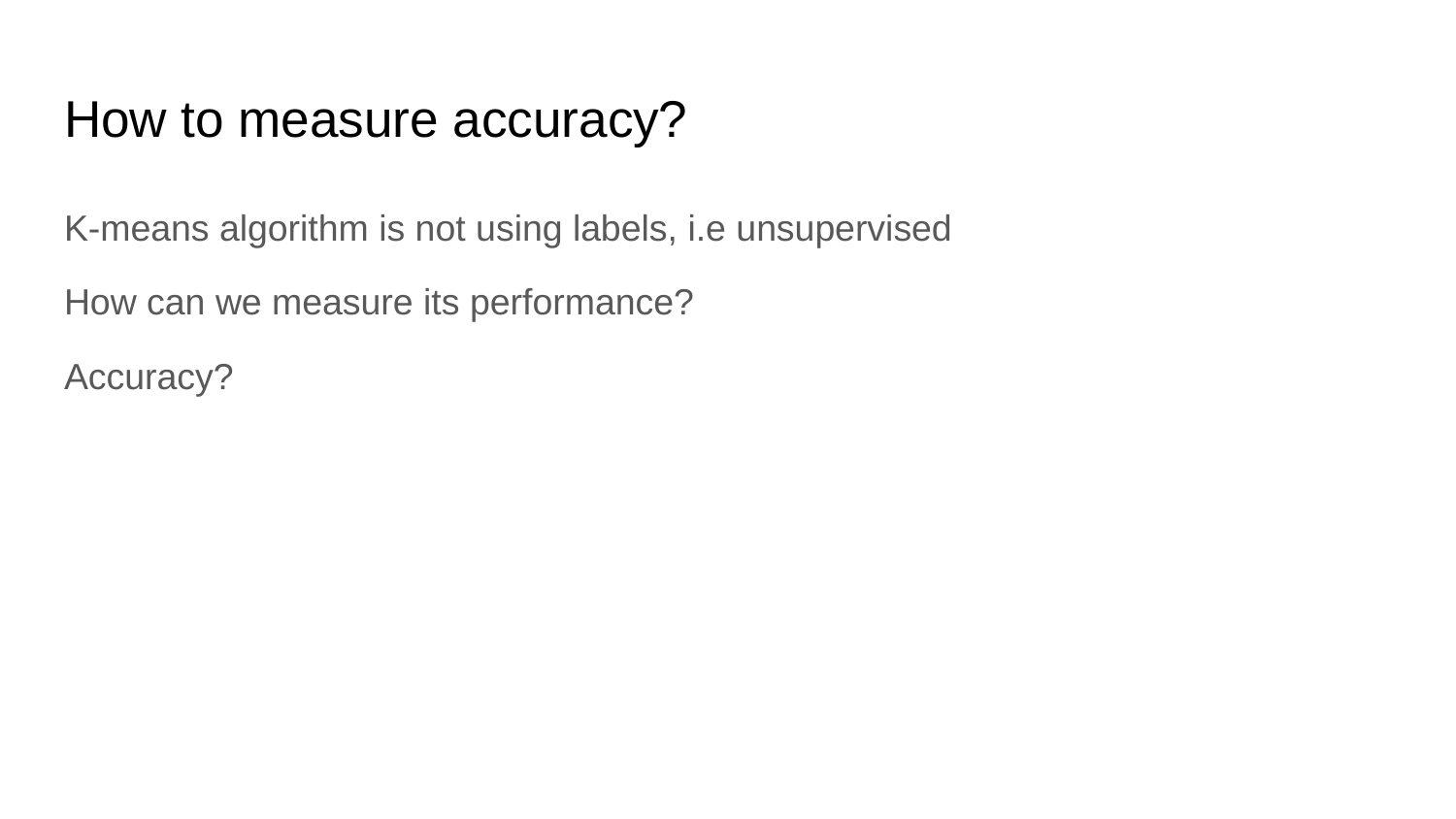

# How to measure accuracy?
K-means algorithm is not using labels, i.e unsupervised
How can we measure its performance?
Accuracy?